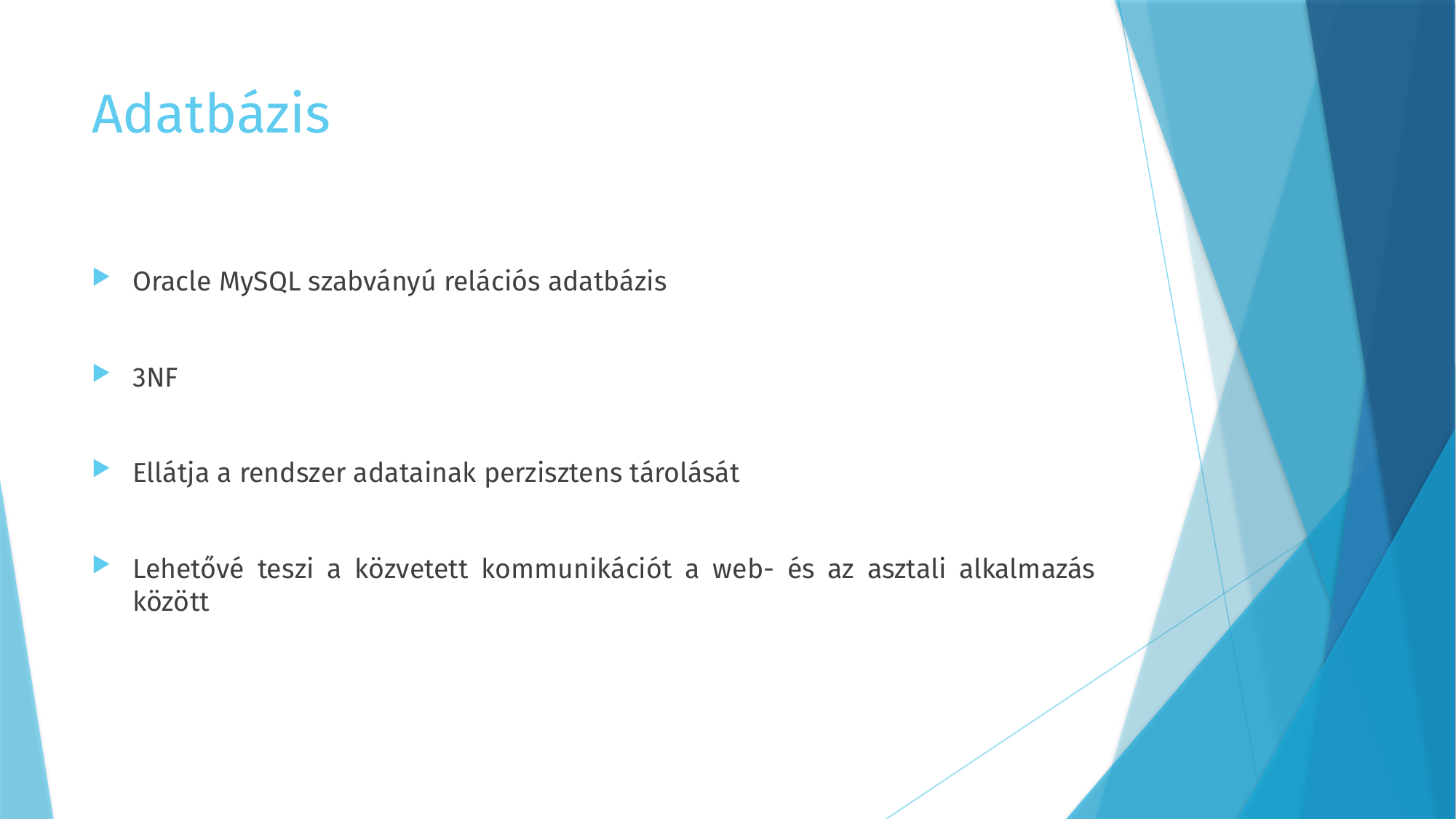

# Adatbázis
Oracle MySQL szabványú relációs adatbázis

3NF

Ellátja a rendszer adatainak perzisztens tárolását

Lehetővé teszi a közvetett kommunikációt a web- és az asztali alkalmazás között